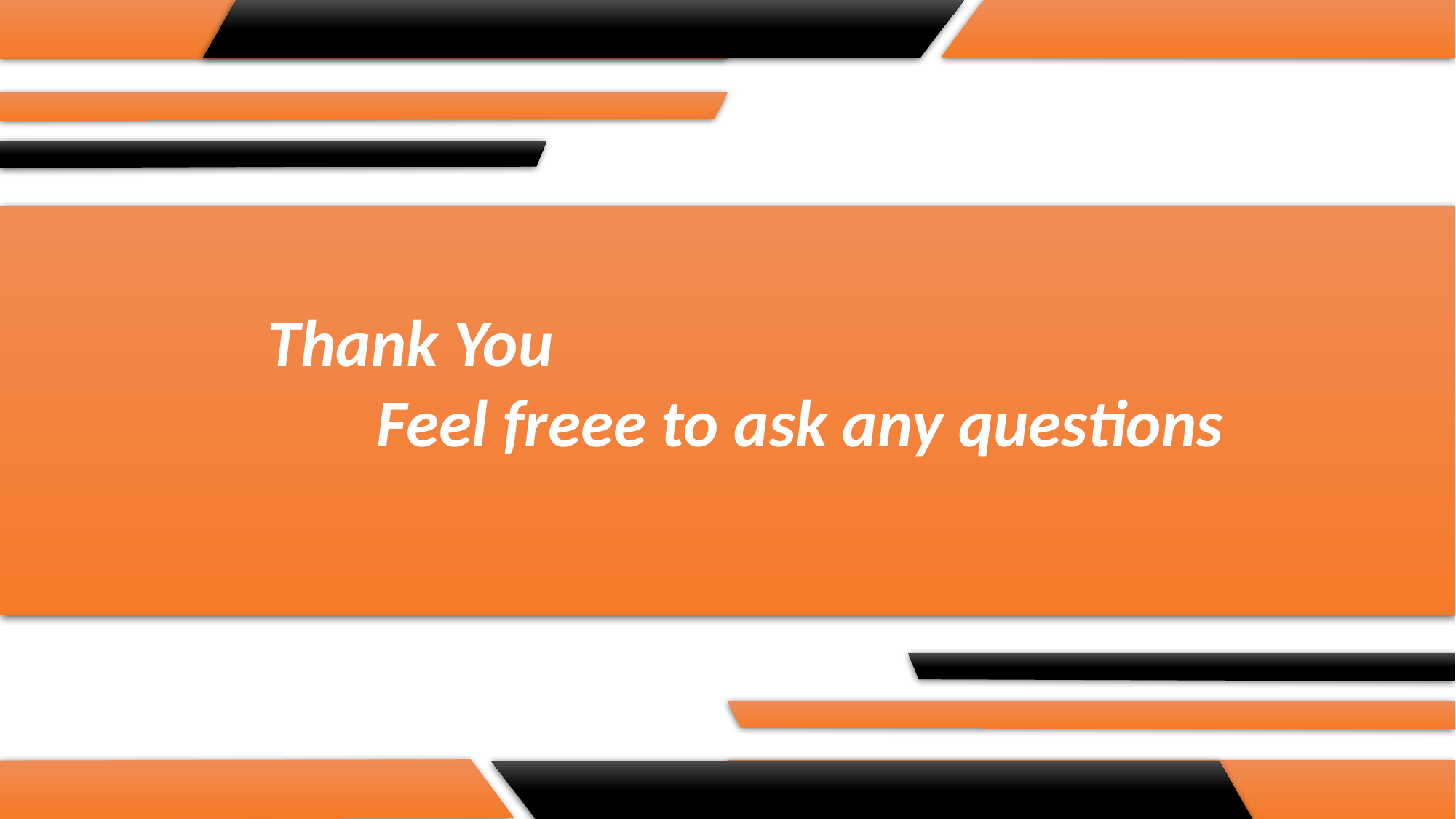

Thank You
	Feel freee to ask any questions